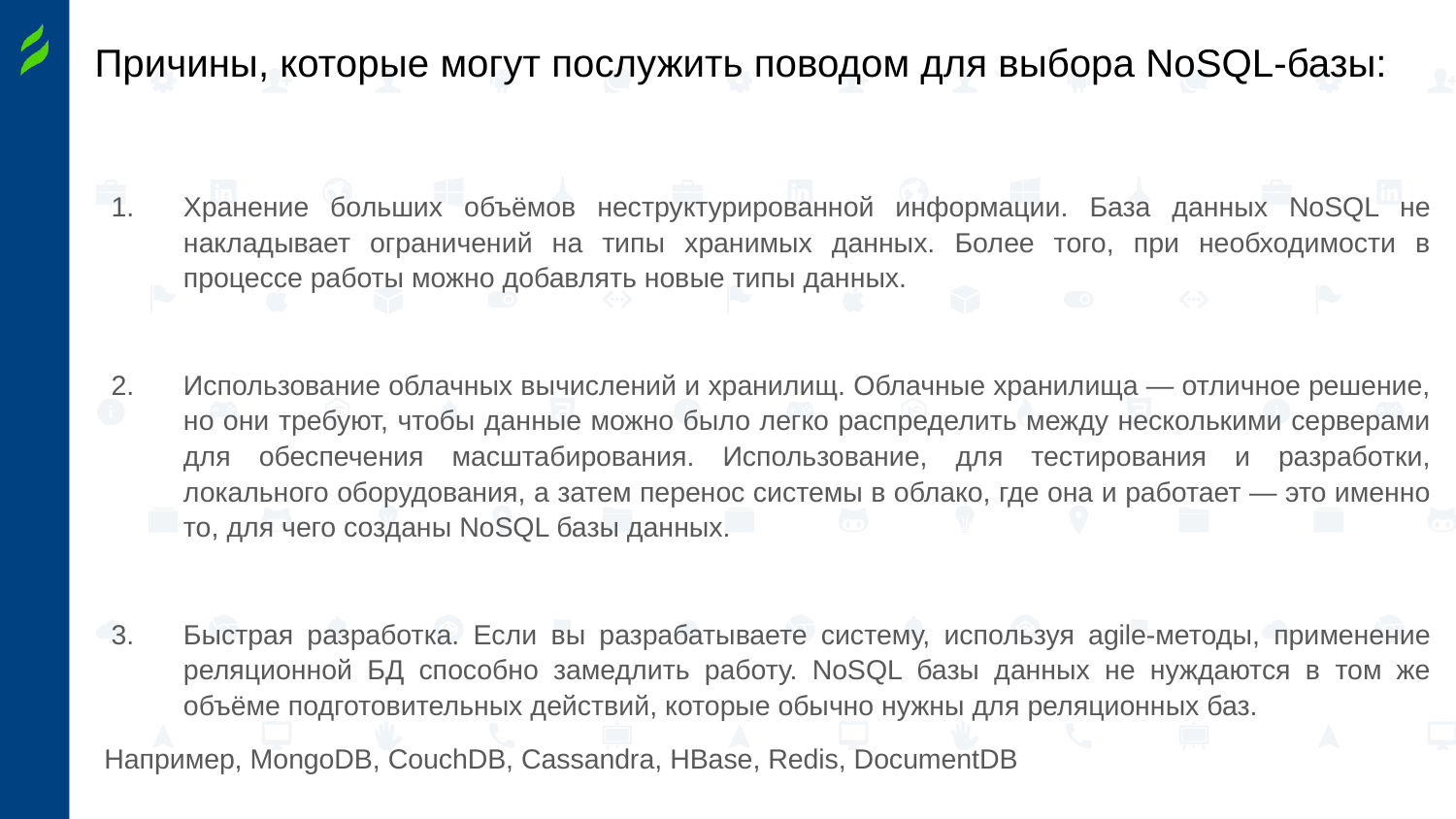

# Причины, которые могут послужить поводом для выбора NoSQL-базы:
Хранение больших объёмов неструктурированной информации. База данных NoSQL не накладывает ограничений на типы хранимых данных. Более того, при необходимости в процессе работы можно добавлять новые типы данных.

Использование облачных вычислений и хранилищ. Облачные хранилища — отличное решение, но они требуют, чтобы данные можно было легко распределить между несколькими серверами для обеспечения масштабирования. Использование, для тестирования и разработки, локального оборудования, а затем перенос системы в облако, где она и работает — это именно то, для чего созданы NoSQL базы данных.

Быстрая разработка. Если вы разрабатываете систему, используя agile-методы, применение реляционной БД способно замедлить работу. NoSQL базы данных не нуждаются в том же объёме подготовительных действий, которые обычно нужны для реляционных баз.
Например, MongoDB, CouchDB, Cassandra, HBase, Redis, DocumentDB